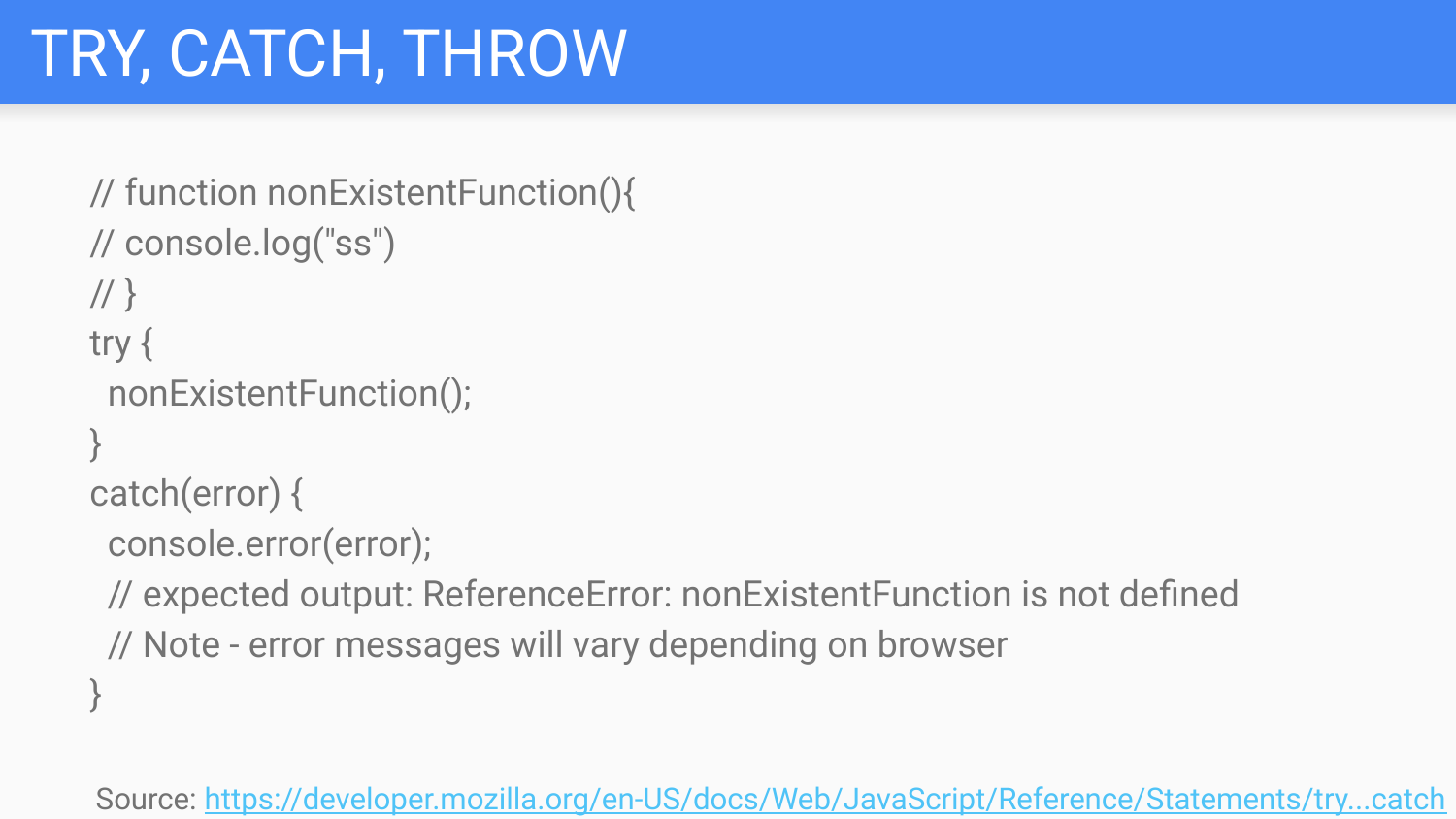

# TRY, CATCH, THROW
// function nonExistentFunction(){
// console.log("ss")
// }
try {
  nonExistentFunction();
}
catch(error) {
  console.error(error);
  // expected output: ReferenceError: nonExistentFunction is not defined
  // Note - error messages will vary depending on browser
}
Source: https://developer.mozilla.org/en-US/docs/Web/JavaScript/Reference/Statements/try...catch